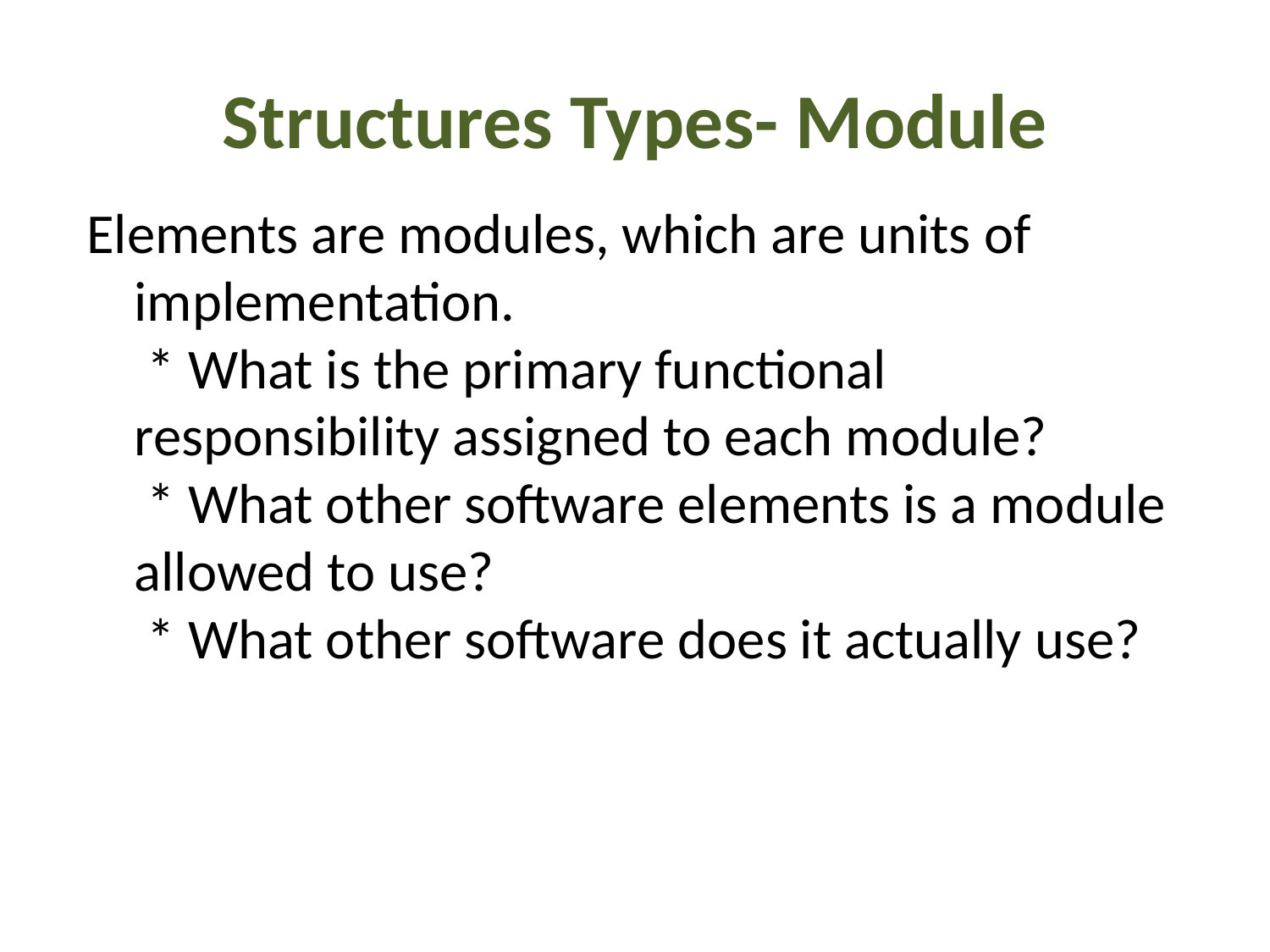

# Structures Types- Module
Elements are modules, which are units of implementation.
 * What is the primary functional responsibility assigned to each module?
 * What other software elements is a module allowed to use?
 * What other software does it actually use?